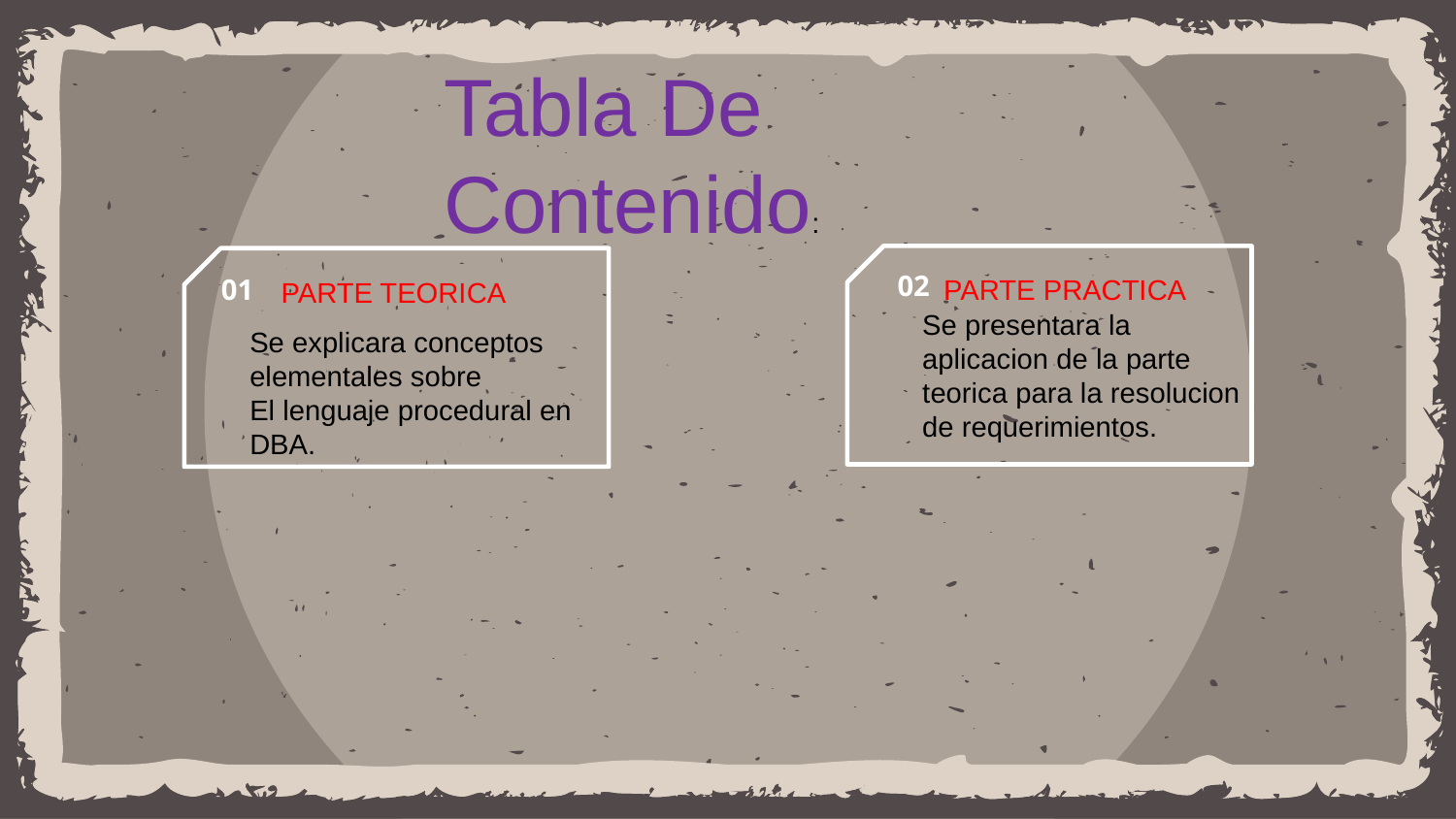

Tabla De Contenido:

02
01
PARTE PRACTICA
PARTE TEORICA
Se presentara la aplicacion de la parte teorica para la resolucion de requerimientos.
Se explicara conceptos elementales sobre
El lenguaje procedural en
DBA.